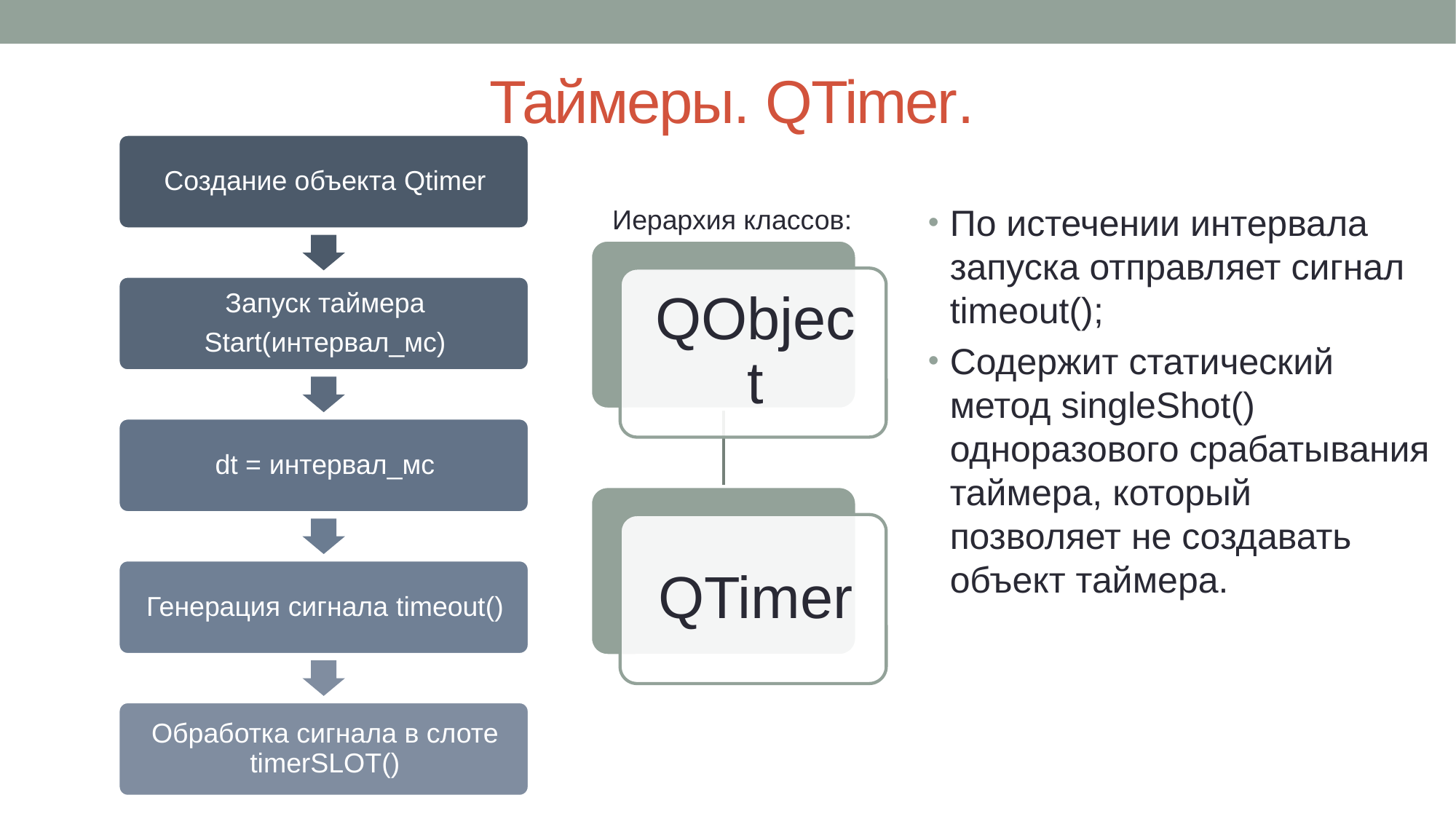

# Таймеры. QTimer.
Создание объекта Qtimer

Запуск таймера
Start(интервал_мс)

dt = интервал_мс

Генерация сигнала timeout()

Обработка сигнала в слоте timerSLOT()
По истечении интервала запуска отправляет сигнал timeout();
Содержит статический метод singleShot() одноразового срабатывания таймера, который позволяет не создавать объект таймера.

Иерархия классов:
QObject
QTimer